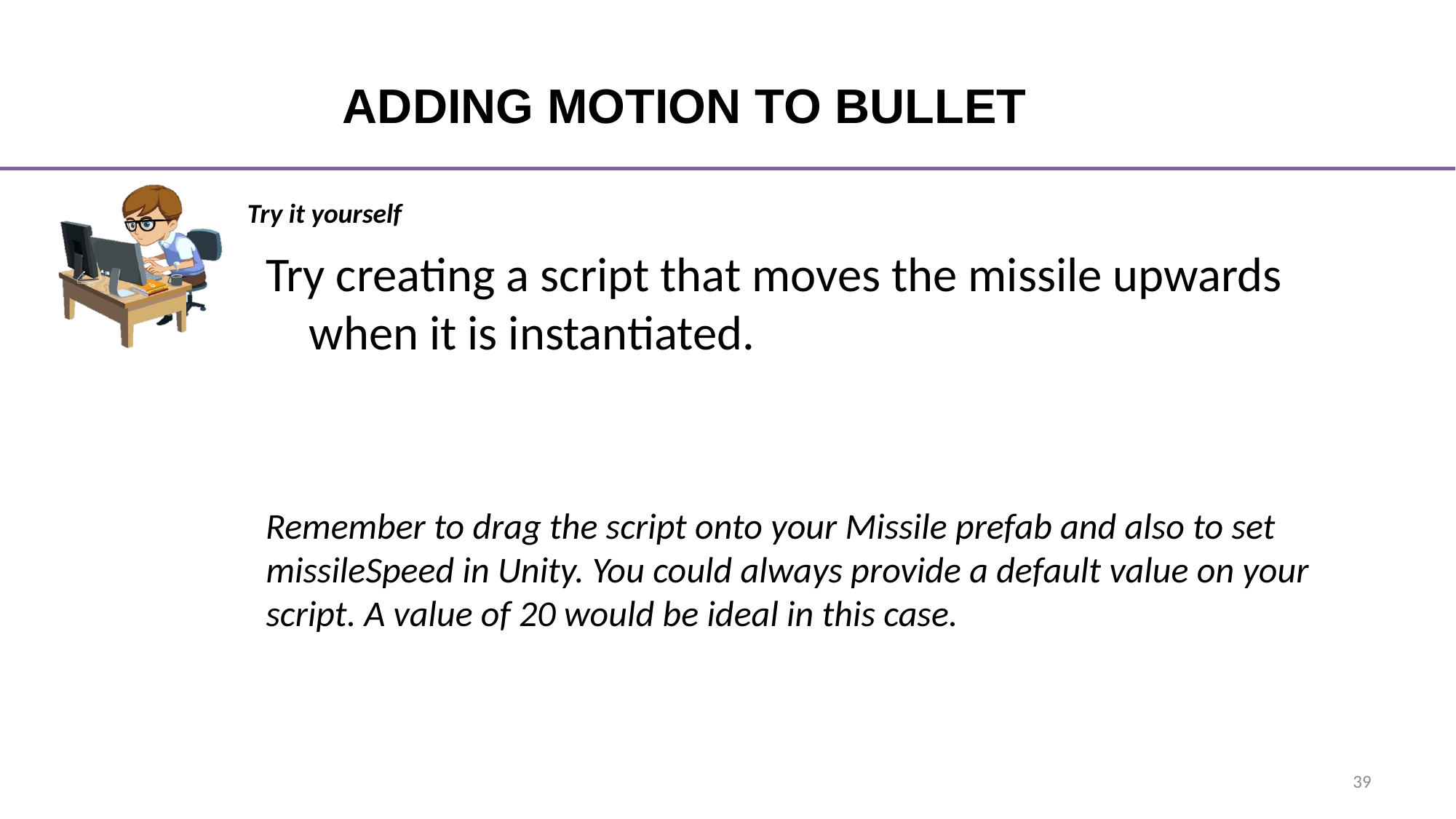

# Adding Motion to bullet
Try creating a script that moves the missile upwards when it is instantiated.

Remember to drag the script onto your Missile prefab and also to set  missileSpeed in Unity. You could always provide a default value on your script. A value of 20 would be ideal in this case.

39